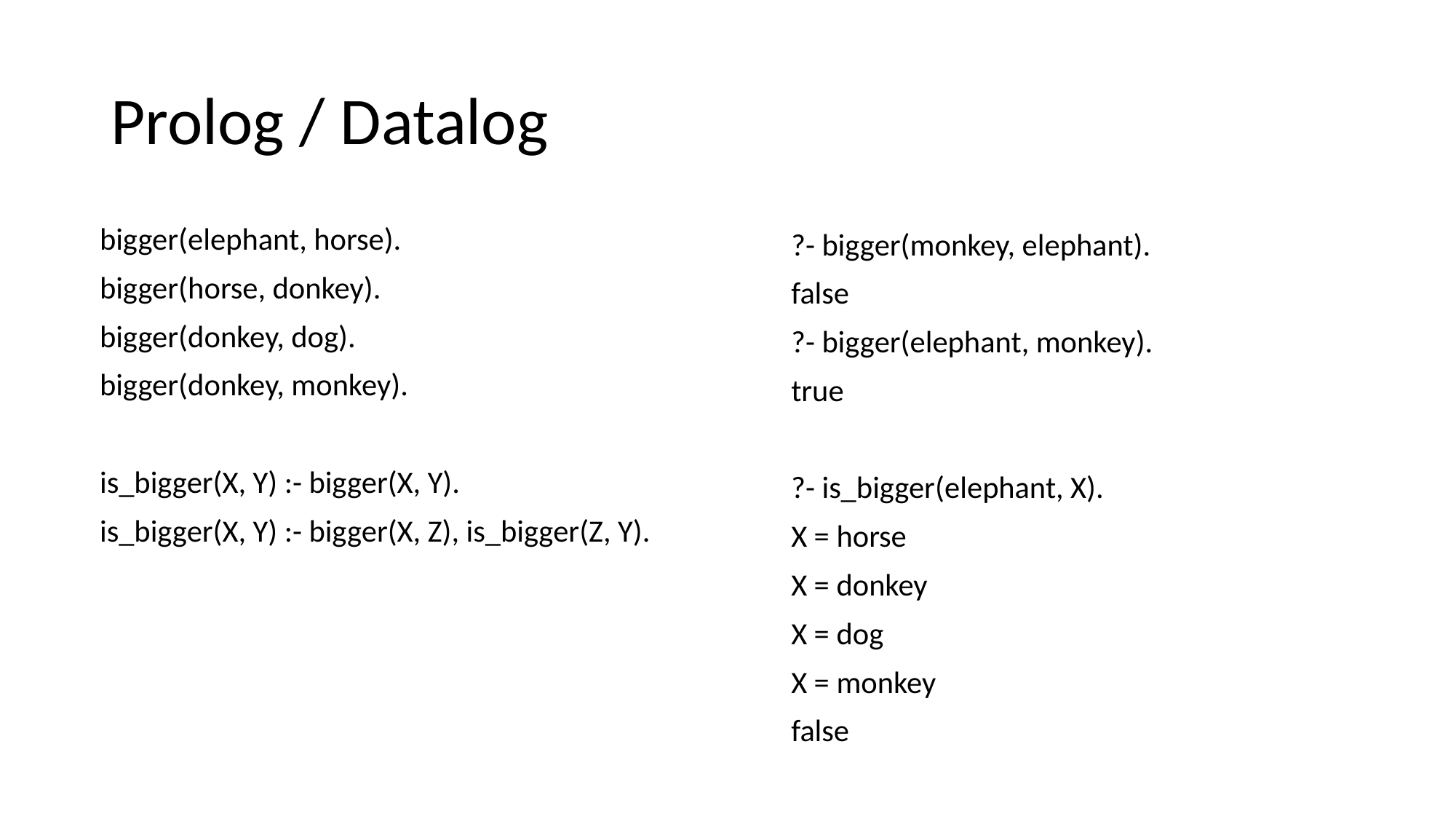

Prolog / Datalog
bigger(elephant, horse).
bigger(horse, donkey).
bigger(donkey, dog).
bigger(donkey, monkey).

is_bigger(X, Y) :- bigger(X, Y).
is_bigger(X, Y) :- bigger(X, Z), is_bigger(Z, Y).

?- bigger(monkey, elephant).
false
?- bigger(elephant, monkey).
true

?- is_bigger(elephant, X).
X = horse
X = donkey
X = dog
X = monkey
false